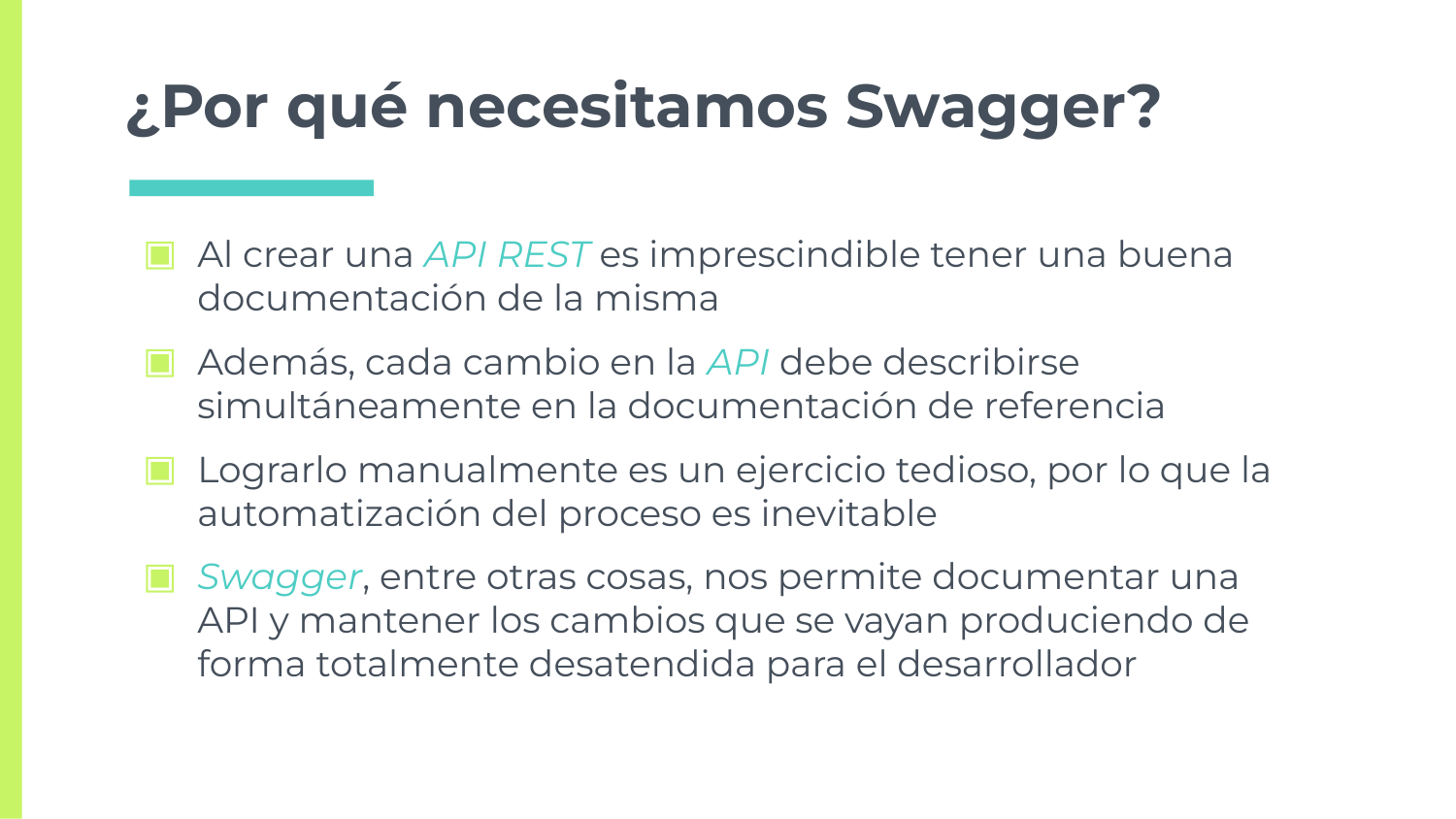

# ¿Por qué necesitamos Swagger?
Al crear una API REST es imprescindible tener una buena documentación de la misma
Además, cada cambio en la API debe describirse simultáneamente en la documentación de referencia
Lograrlo manualmente es un ejercicio tedioso, por lo que la automatización del proceso es inevitable
Swagger, entre otras cosas, nos permite documentar una API y mantener los cambios que se vayan produciendo de forma totalmente desatendida para el desarrollador